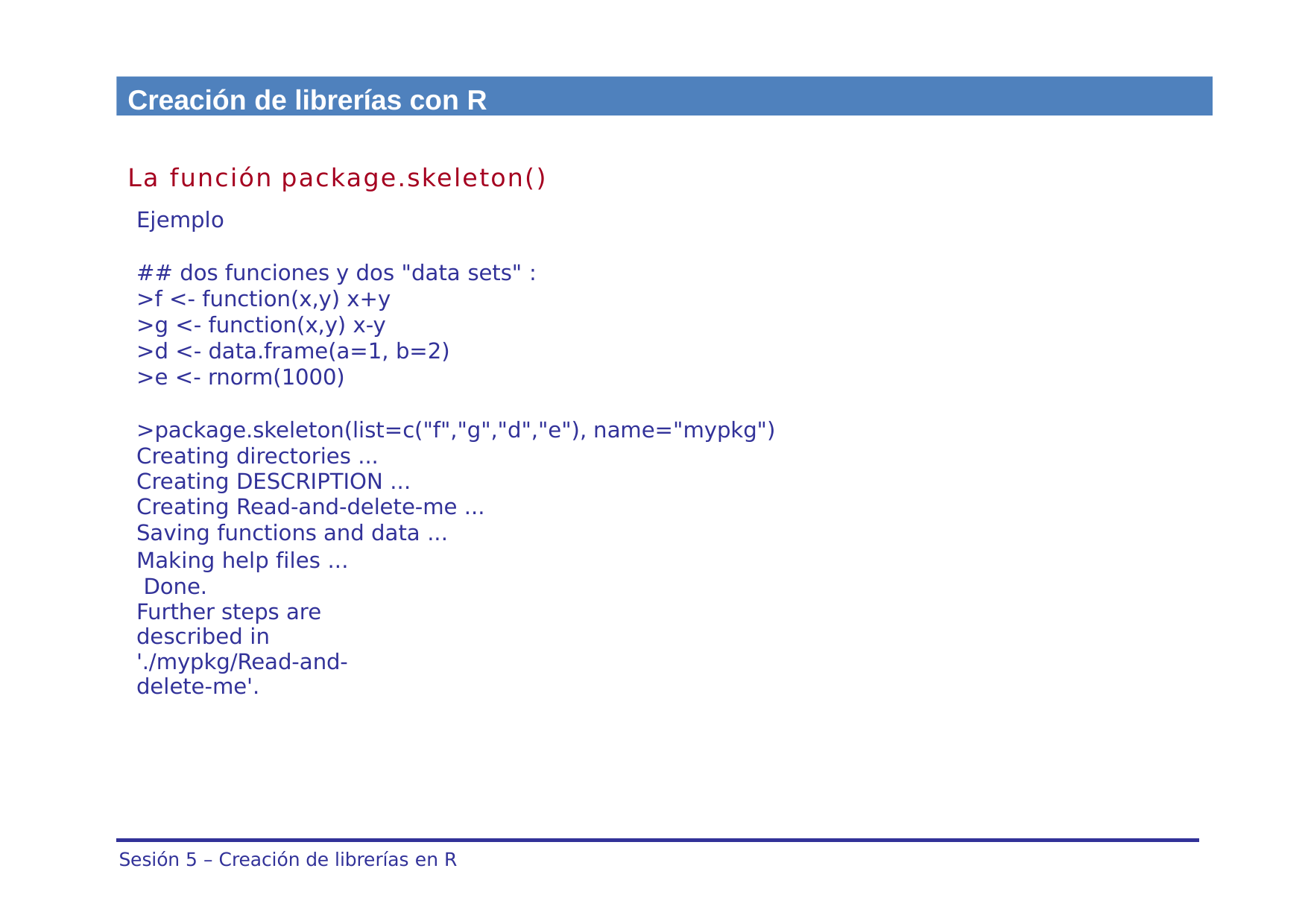

Creación de librerías con R
La función package.skeleton()
Ejemplo

## dos funciones y dos "data sets" :
>f <- function(x,y) x+y
>g <- function(x,y) x-y
>d <- data.frame(a=1, b=2)
>e <- rnorm(1000)

>package.skeleton(list=c("f","g","d","e"), name="mypkg")  Creating directories ...
Creating DESCRIPTION ...  Creating Read-and-delete-me ...  Saving functions and data ...
Making help files ...  Done.
Further steps are described in './mypkg/Read-and-delete-me'.

Sesión 5 – Creación de librerías en R